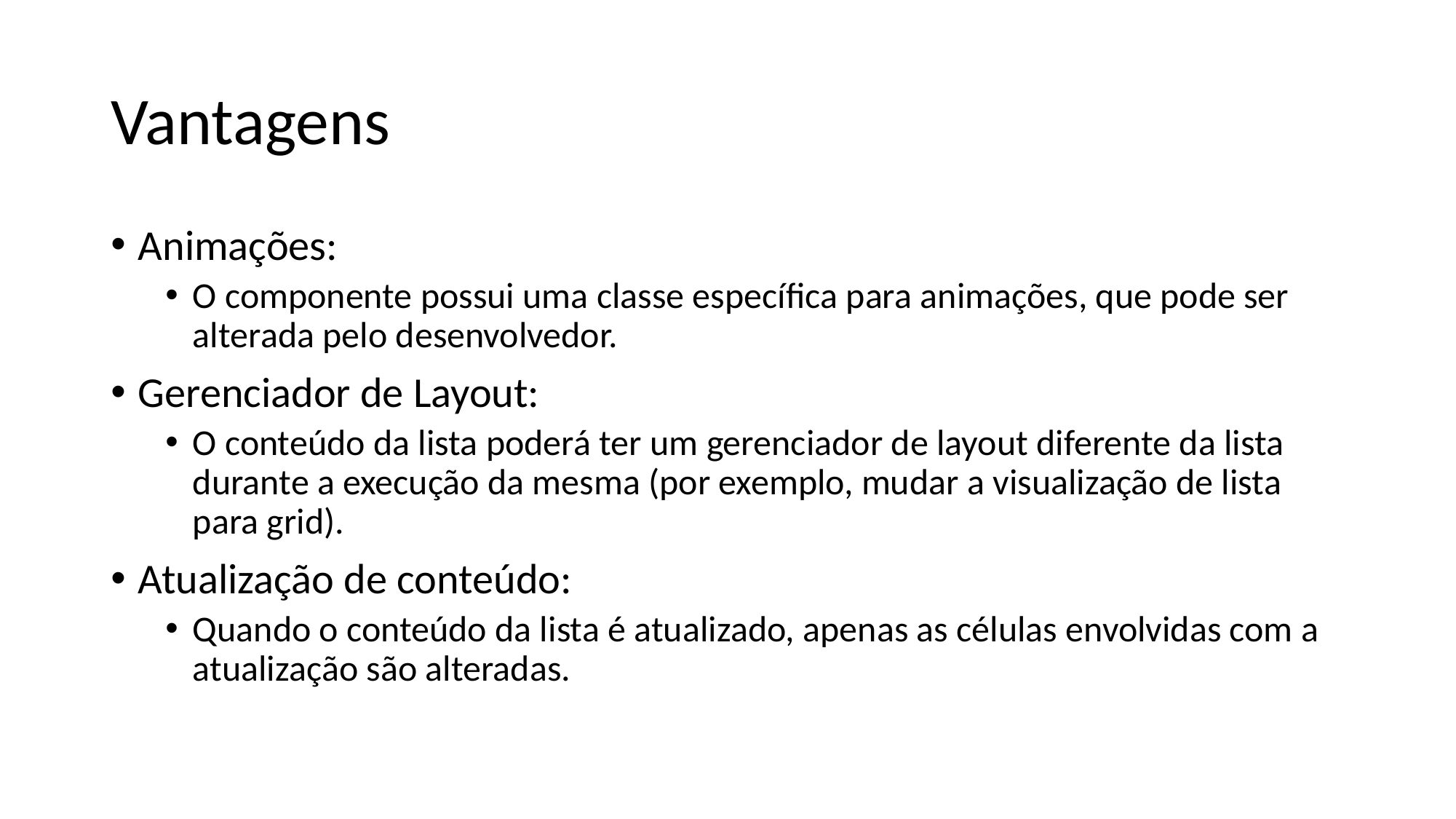

# Vantagens
Animações:
O componente possui uma classe específica para animações, que pode ser alterada pelo desenvolvedor.
Gerenciador de Layout:
O conteúdo da lista poderá ter um gerenciador de layout diferente da lista durante a execução da mesma (por exemplo, mudar a visualização de lista para grid).
Atualização de conteúdo:
Quando o conteúdo da lista é atualizado, apenas as células envolvidas com a atualização são alteradas.